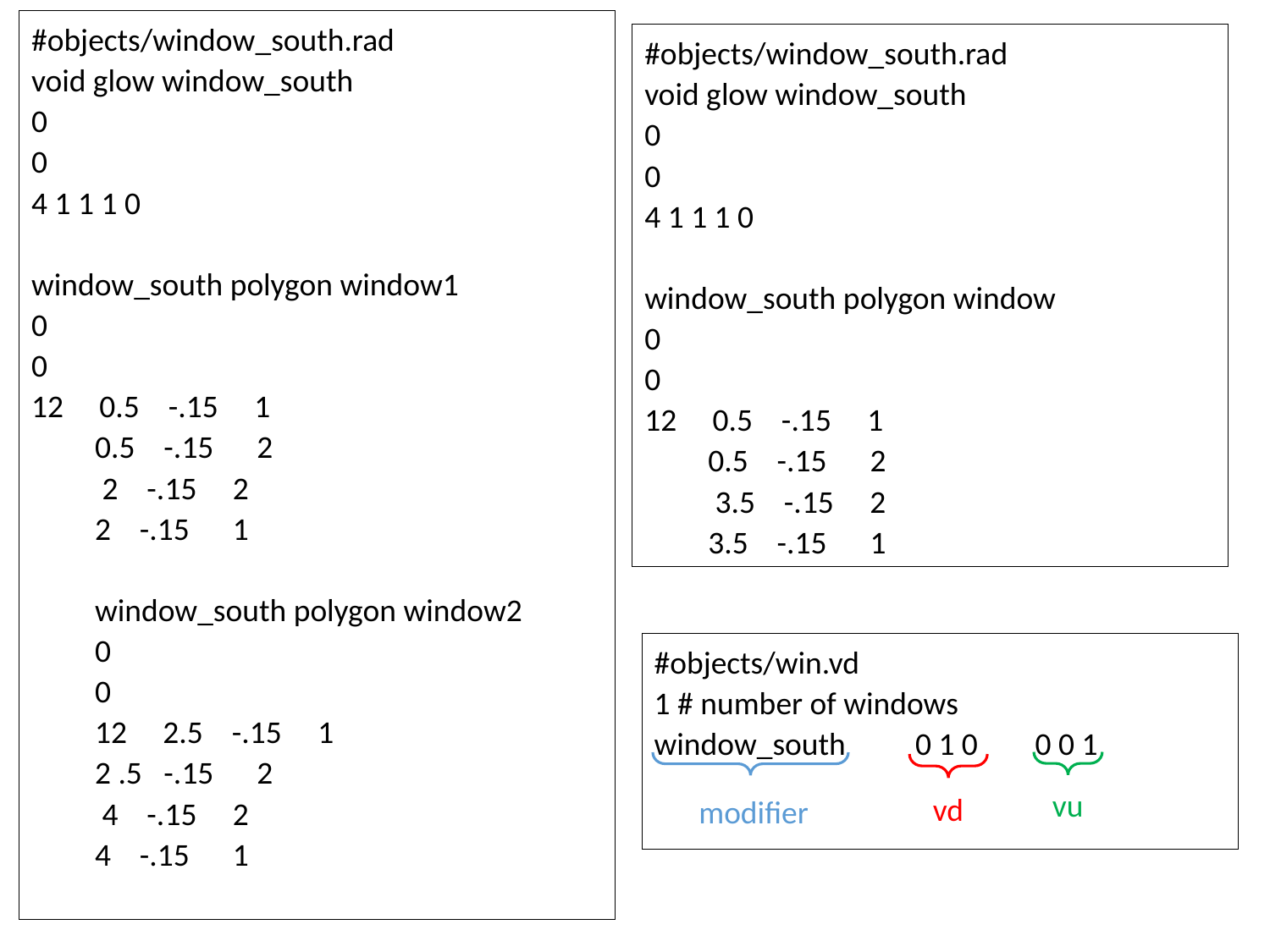

#objects/window_south.rad
void glow window_south
0
0
4 1 1 1 0

window_south polygon window1
0
0
12     0.5    -.15     1
0.5    -.15      2
 2    -.15     2
2    -.15      1

window_south polygon window2
0
0
12     2.5    -.15     1
2 .5   -.15      2
 4    -.15     2
4    -.15      1

#objects/window_south.rad
void glow window_south
0
0
4 1 1 1 0

window_south polygon window
0
0
12     0.5    -.15     1
0.5    -.15      2
 3.5    -.15     2
3.5    -.15      1
#objects/win.vd
1 # number of windows
window_south 	 0 1 0 	0 0 1

vu
modifier
vd